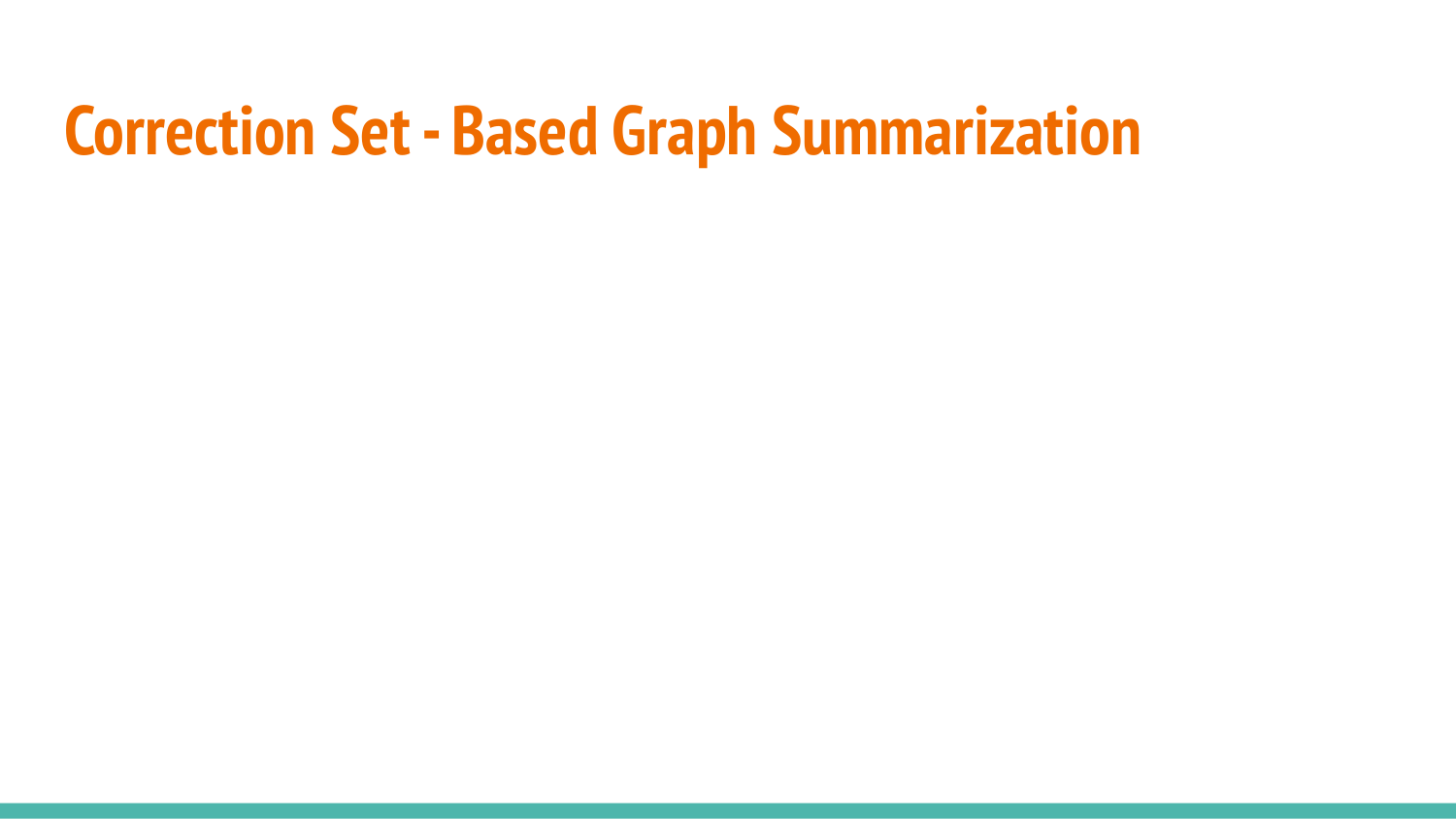

# Correction Set - Based Graph Summarization